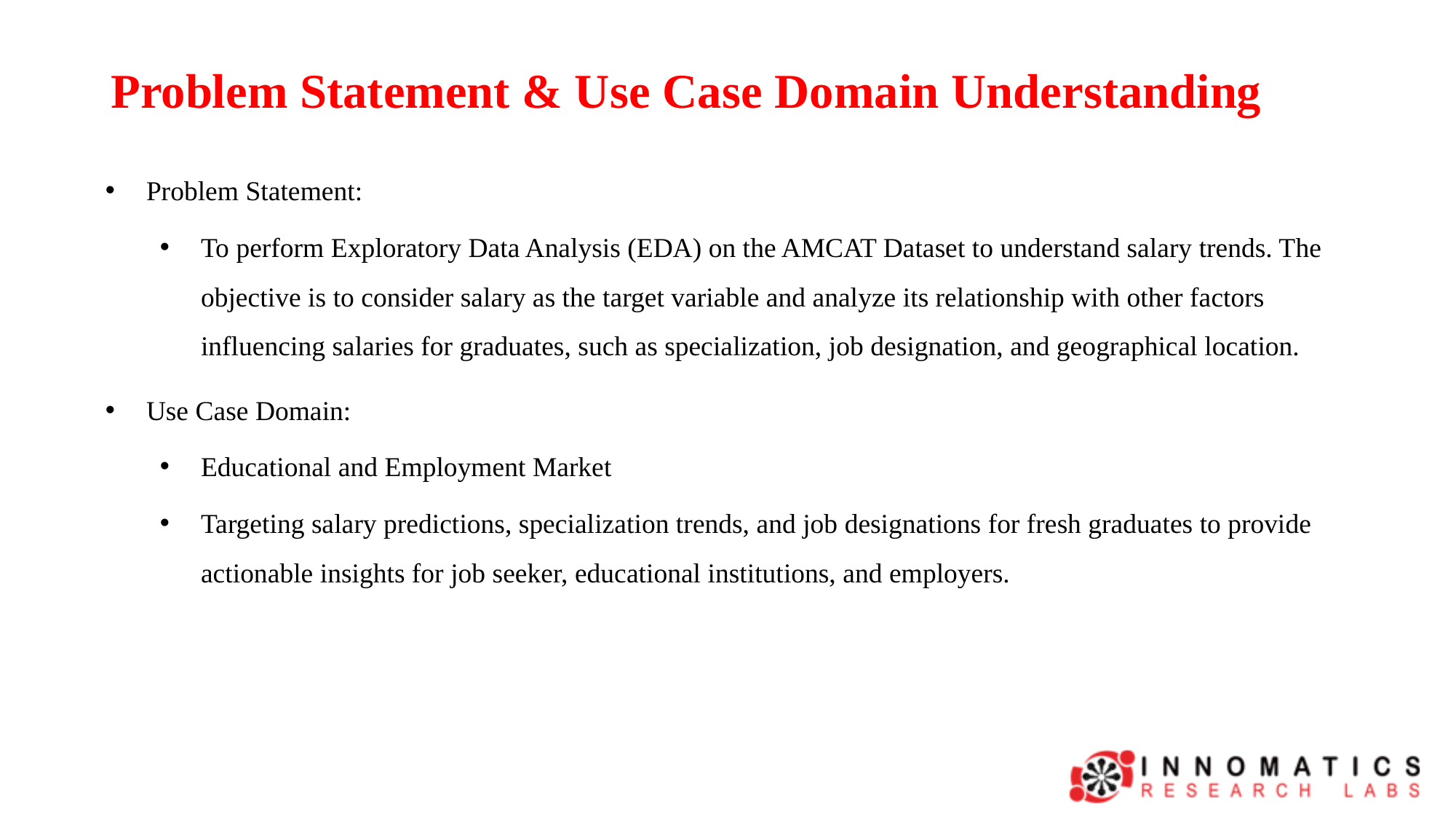

# Problem Statement & Use Case Domain Understanding
Problem Statement:
To perform Exploratory Data Analysis (EDA) on the AMCAT Dataset to understand salary trends. The objective is to consider salary as the target variable and analyze its relationship with other factors influencing salaries for graduates, such as specialization, job designation, and geographical location.
Use Case Domain:
Educational and Employment Market
Targeting salary predictions, specialization trends, and job designations for fresh graduates to provide actionable insights for job seeker, educational institutions, and employers.